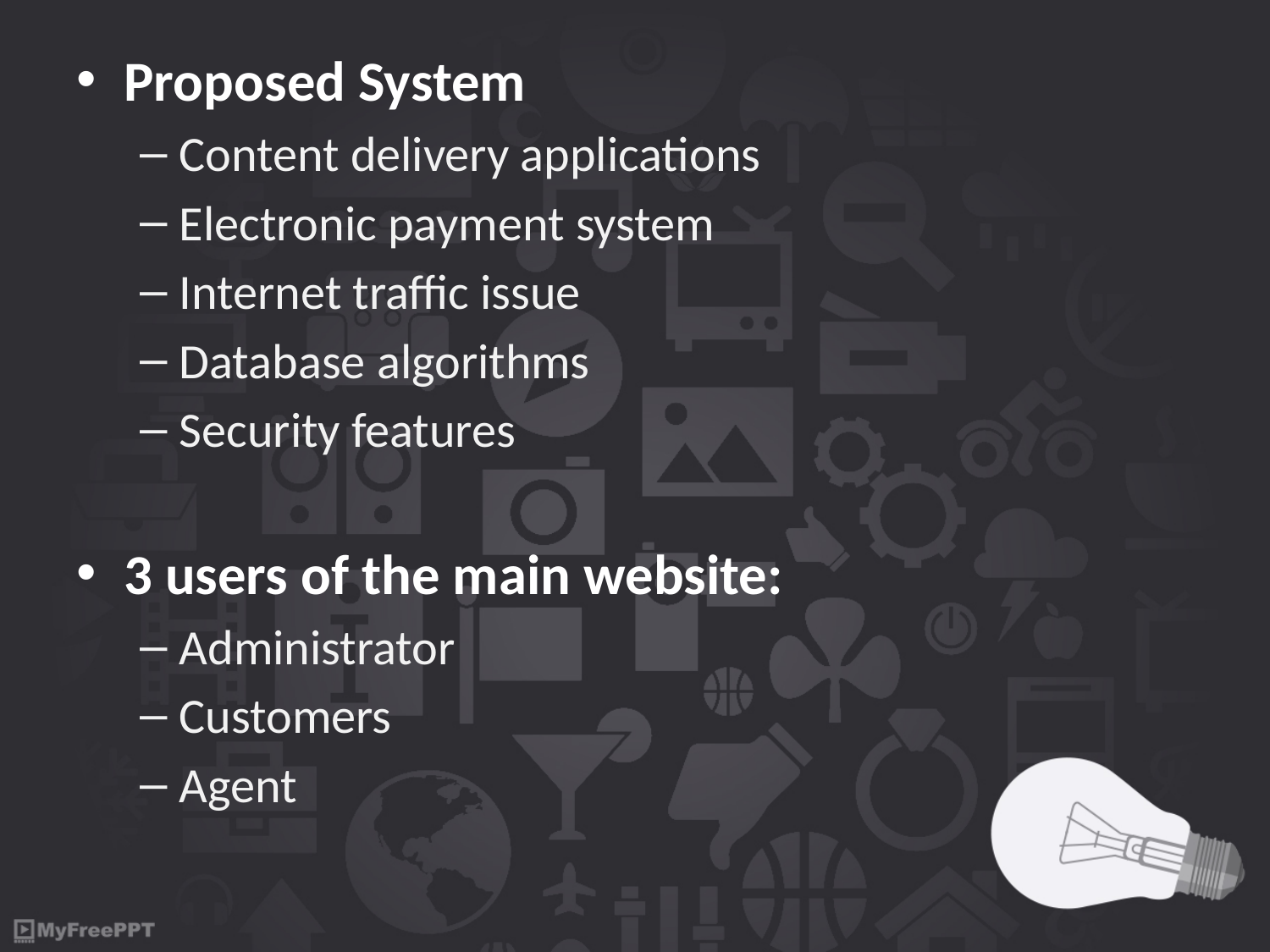

Proposed System
Content delivery applications
Electronic payment system
Internet traffic issue
Database algorithms
Security features

3 users of the main website:
Administrator
Customers
Agent